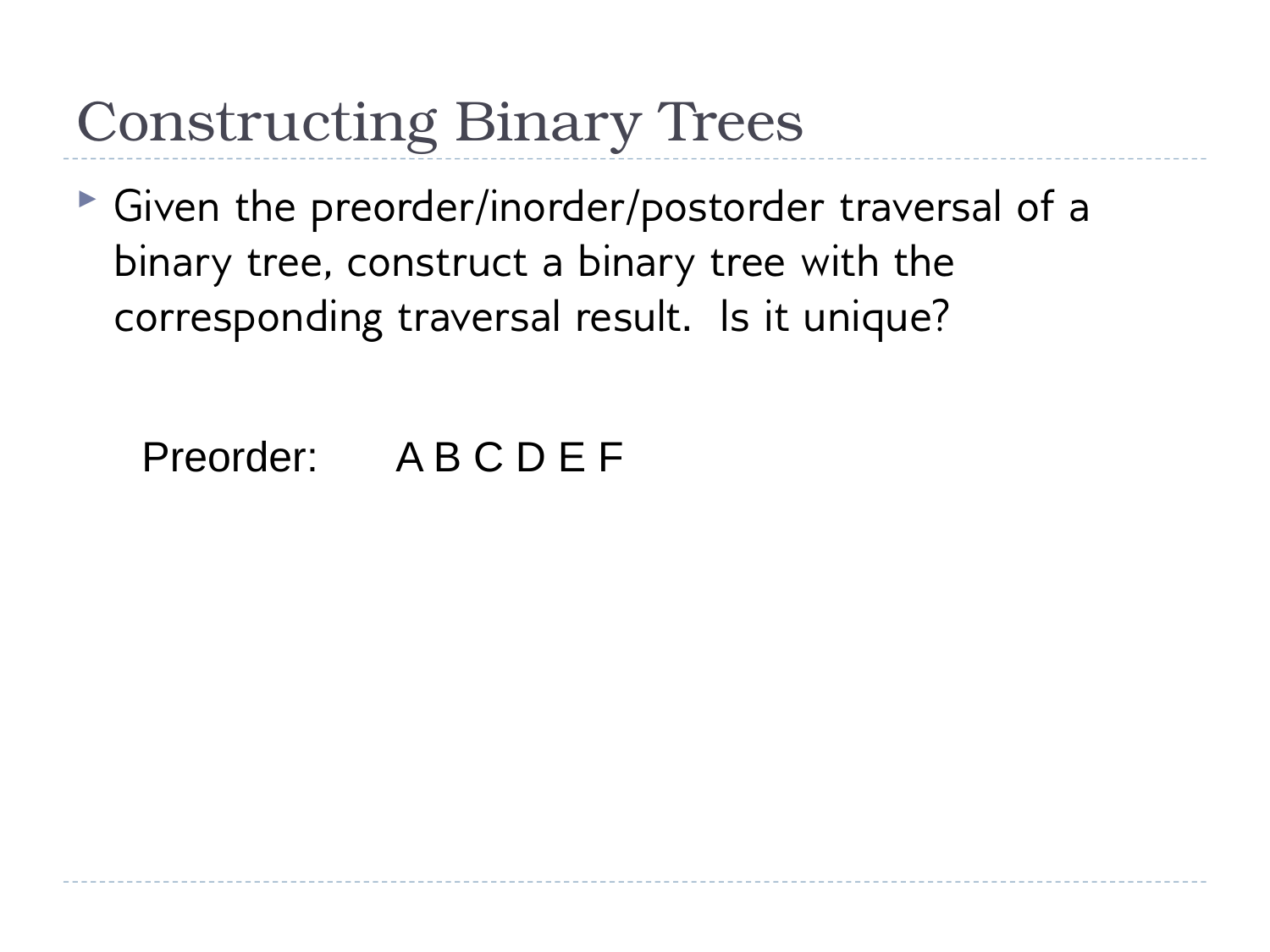

# Constructing Binary Trees
Given the preorder/inorder/postorder traversal of a binary tree, construct a binary tree with the corresponding traversal result.  Is it unique?

Preorder: 	A B C D E F